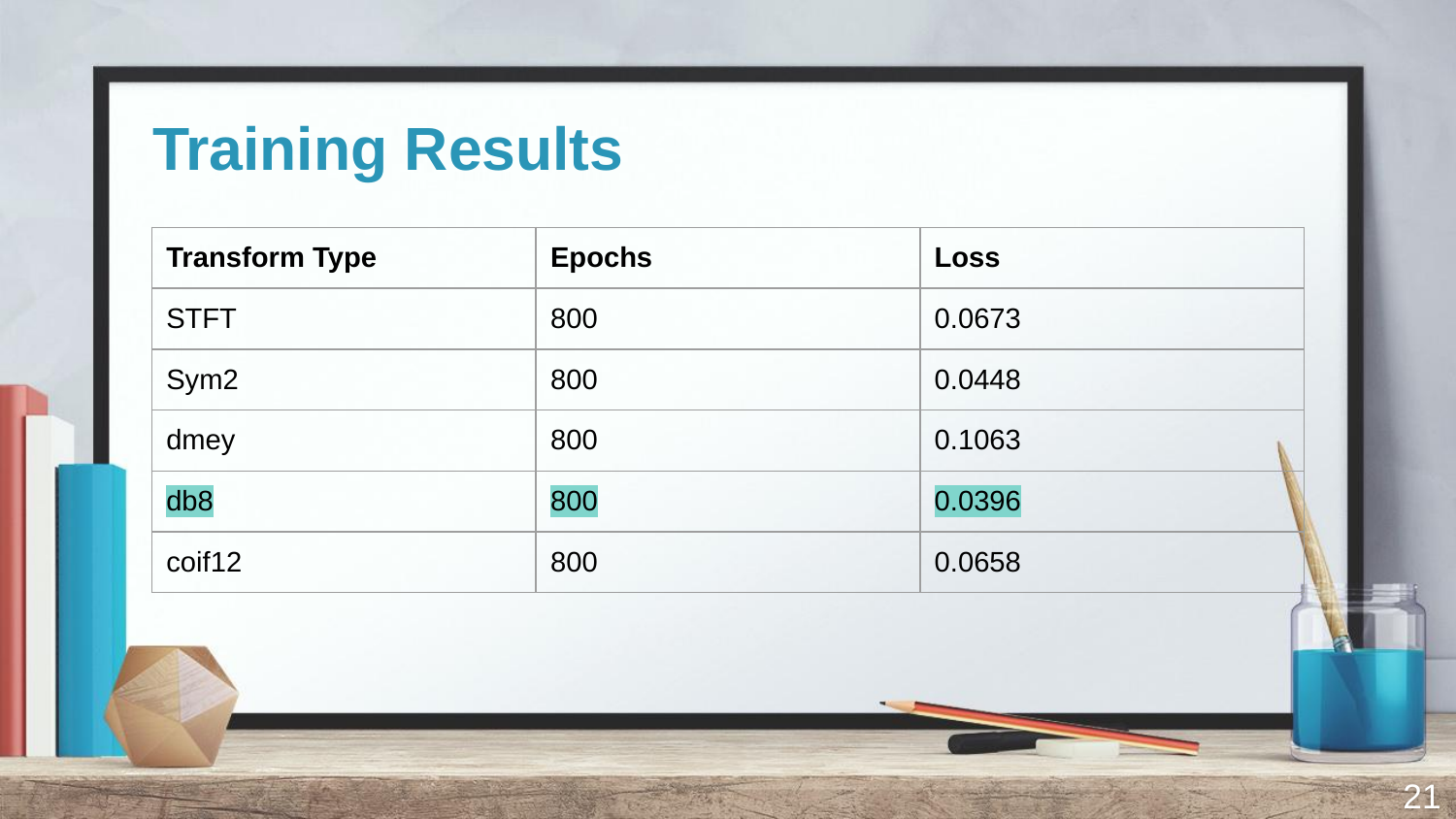

# Training Results
| Transform Type | Epochs | Loss |
| --- | --- | --- |
| STFT | 800 | 0.0673 |
| Sym2 | 800 | 0.0448 |
| dmey | 800 | 0.1063 |
| db8 | 800 | 0.0396 |
| coif12 | 800 | 0.0658 |

21